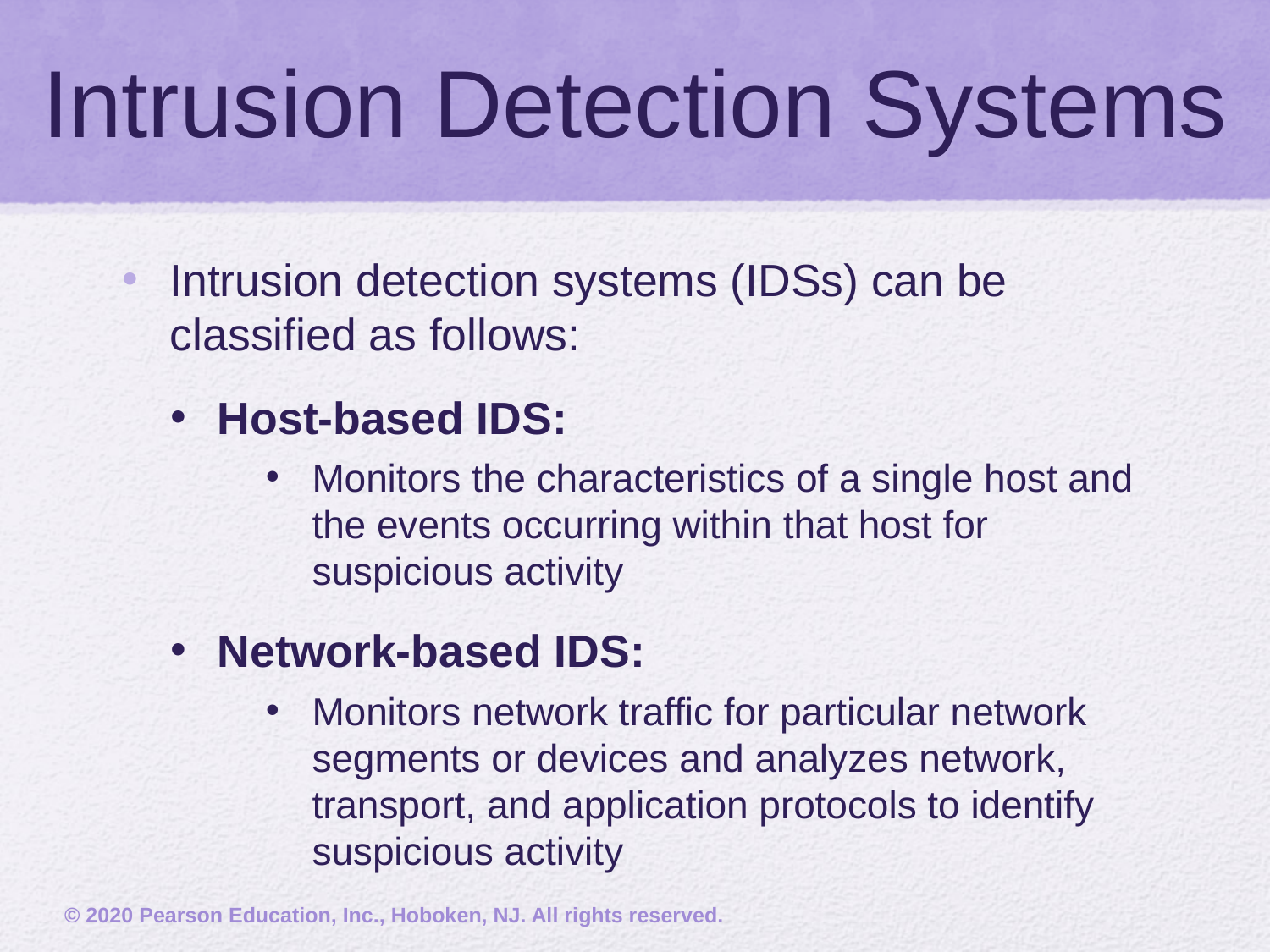

# Intrusion Detection Systems
Intrusion detection systems (IDSs) can be classified as follows:
Host-based IDS:
Monitors the characteristics of a single host and the events occurring within that host for suspicious activity
Network-based IDS:
Monitors network traffic for particular network segments or devices and analyzes network, transport, and application protocols to identify suspicious activity

© 2020 Pearson Education, Inc., Hoboken, NJ. All rights reserved.